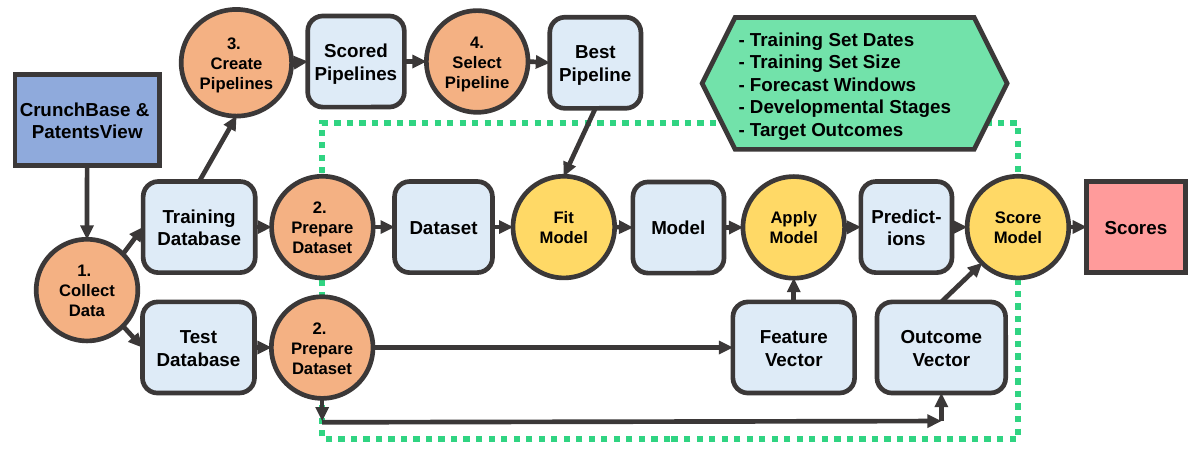

3.
Create Pipelines
4.
Select Pipeline
Scored Pipelines
Best Pipeline
- Training Set Dates
- Training Set Size
- Forecast Windows
- Developmental Stages
- Target Outcomes
CrunchBase &  PatentsView

2.
Prepare Dataset
Fit
Model
Score
Model
Apply
Model
Scores
Training Database
Dataset
Predict-ions
Model
1.
Collect Data
2.
Prepare Dataset
Test Database
Feature Vector
Outcome
Vector